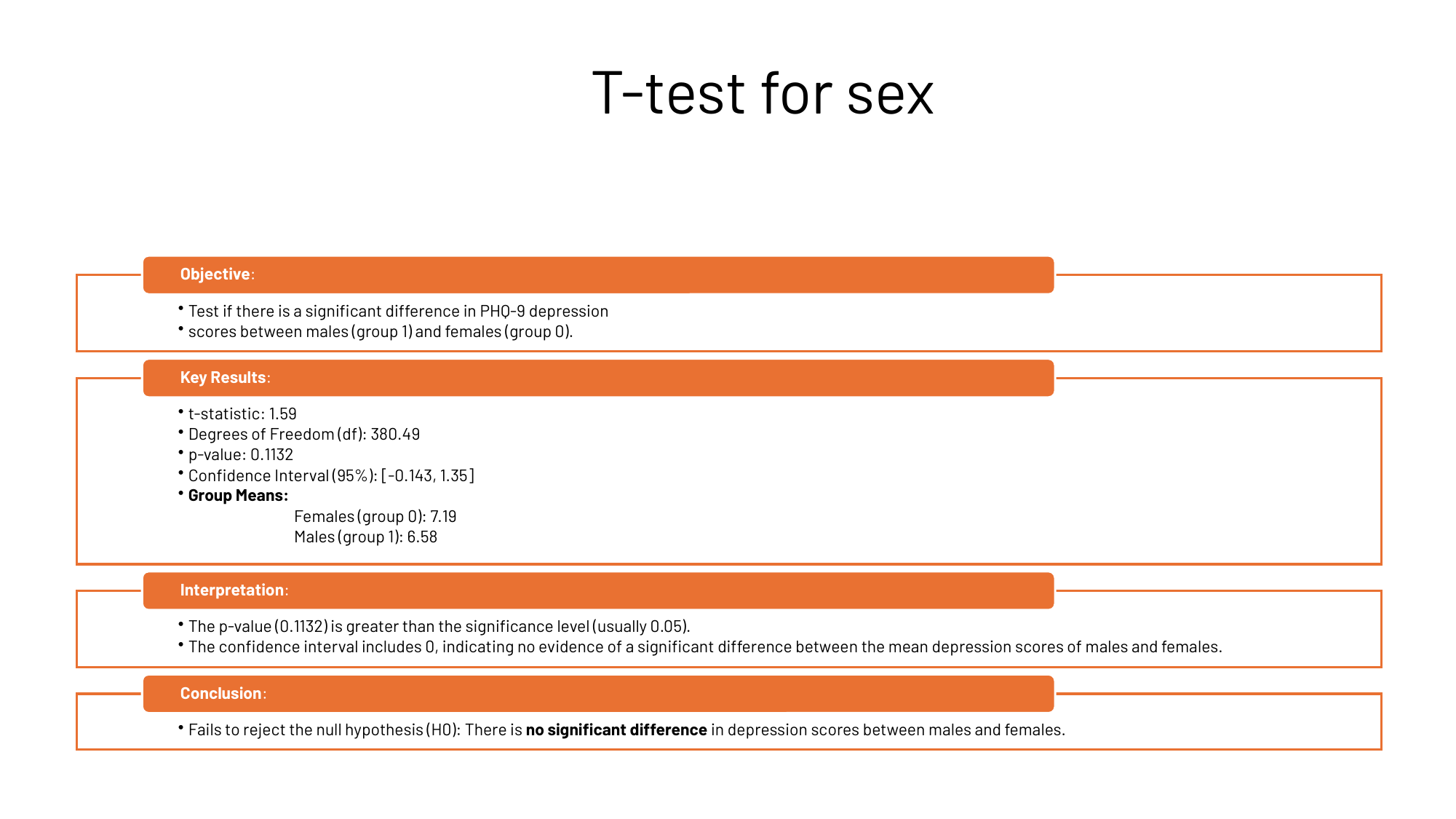

# T-test for sex
 Test if there is a significant difference in PHQ-9 depression
 scores between males (group 1) and females (group 0).
Objective:
 t-statistic: 1.59
 Degrees of Freedom (df): 380.49
 p-value: 0.1132
 Confidence Interval (95%): [-0.143, 1.35]
 Group Means:
 		Females (group 0): 7.19
 		Males (group 1): 6.58
Key Results:
 The p-value (0.1132) is greater than the significance level (usually 0.05).
 The confidence interval includes 0, indicating no evidence of a significant difference between the mean depression scores of males and females.
Interpretation:
 Fails to reject the null hypothesis (H0): There is no significant difference in depression scores between males and females.
Conclusion: